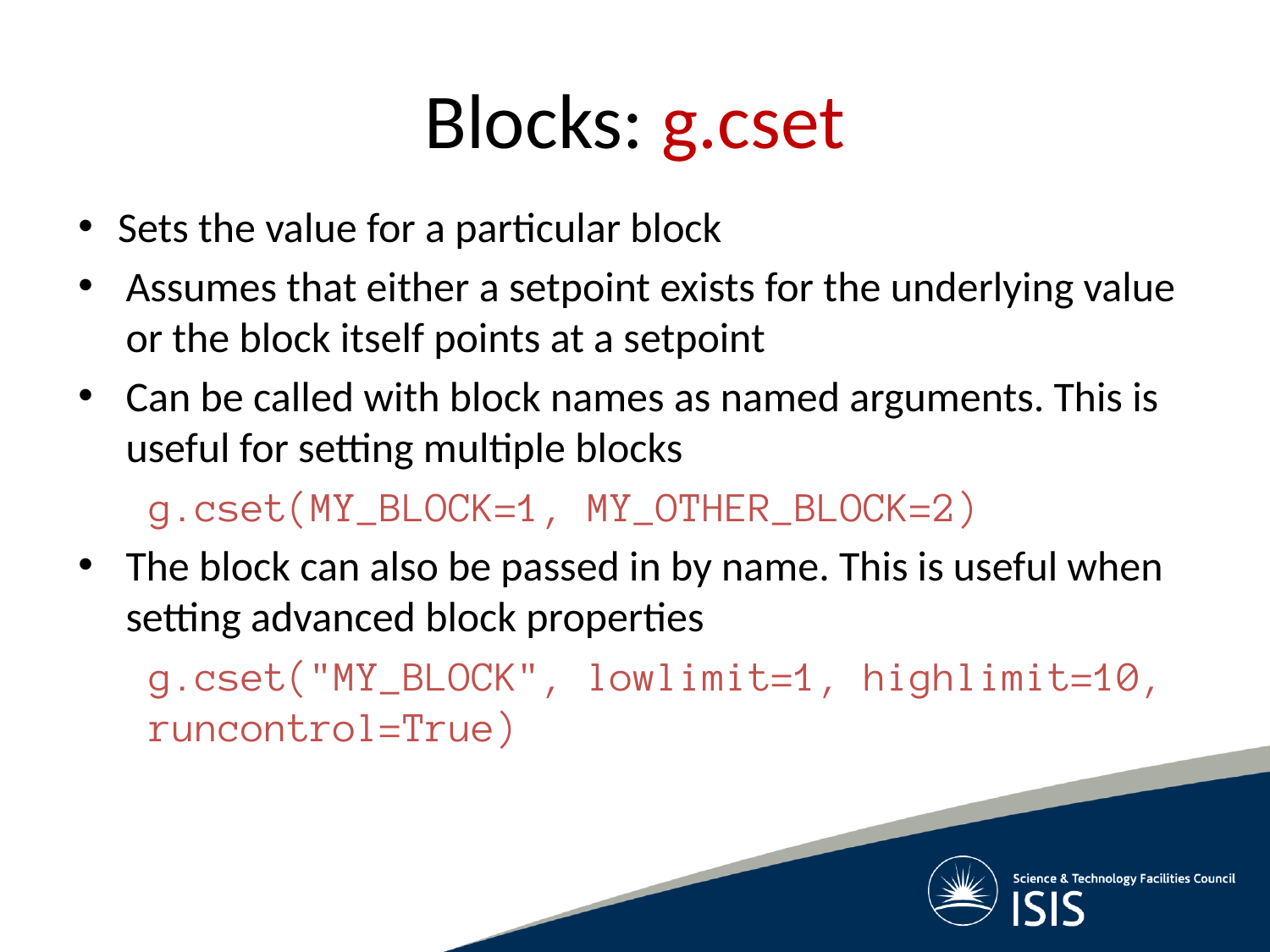

# Blocks: g.cset
Sets the value for a particular block
Assumes that either a setpoint exists for the underlying value or the block itself points at a setpoint
Can be called with block names as named arguments. This is useful for setting multiple blocks
g.cset(MY_BLOCK=1, MY_OTHER_BLOCK=2)
The block can also be passed in by name. This is useful when setting advanced block properties
g.cset("MY_BLOCK", lowlimit=1, highlimit=10, runcontrol=True)